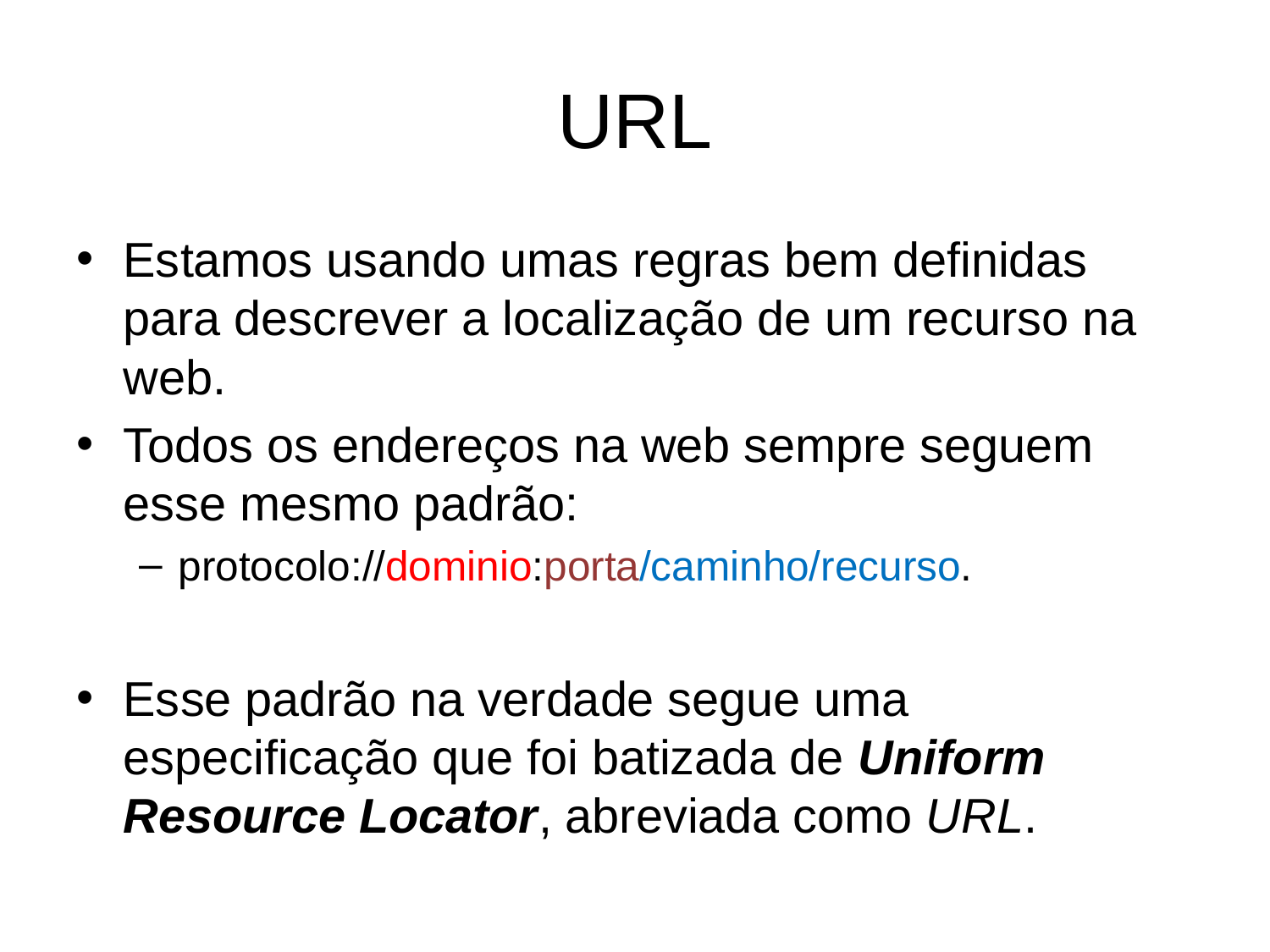

# URL
Estamos usando umas regras bem definidas para descrever a localização de um recurso na web.
Todos os endereços na web sempre seguem esse mesmo padrão:
protocolo://dominio:porta/caminho/recurso.

Esse padrão na verdade segue uma especificação que foi batizada de Uniform Resource Locator, abreviada como URL.